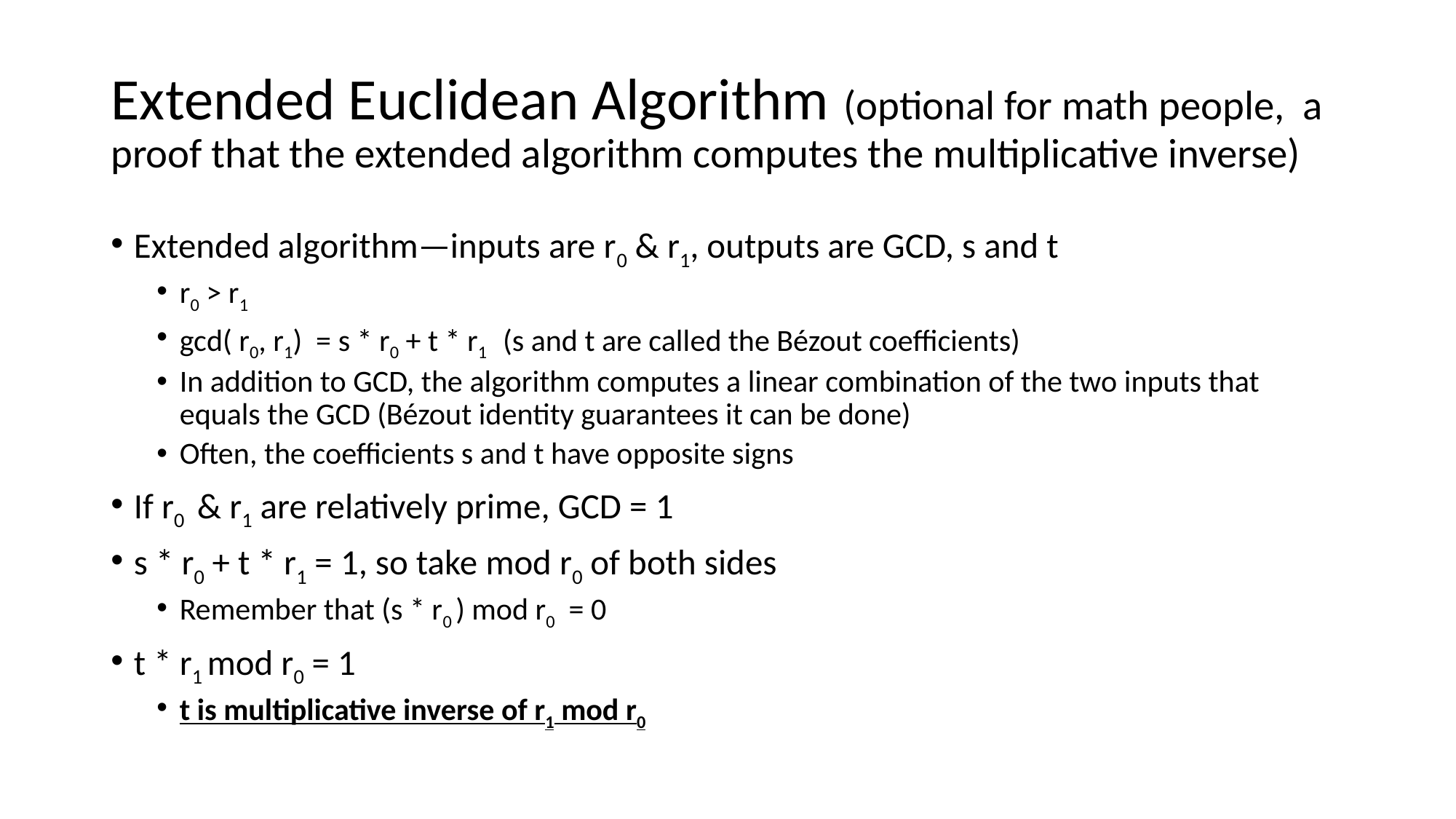

# Extended Euclidean Algorithm (optional for math people,  a proof that the extended algorithm computes the multiplicative inverse)
Extended algorithm—inputs are r0 & r1, outputs are GCD, s and t
r0 > r1
gcd( r0, r1)  = s * r0 + t * r1   (s and t are called the Bézout coefficients)
In addition to GCD, the algorithm computes a linear combination of the two inputs that equals the GCD (Bézout identity guarantees it can be done)
Often, the coefficients s and t have opposite signs
If r0  & r1 are relatively prime, GCD = 1
s * r0 + t * r1 = 1, so take mod r0 of both sides
Remember that (s * r0 ) mod r0  = 0
t * r1 mod r0 = 1
t is multiplicative inverse of r1 mod r0